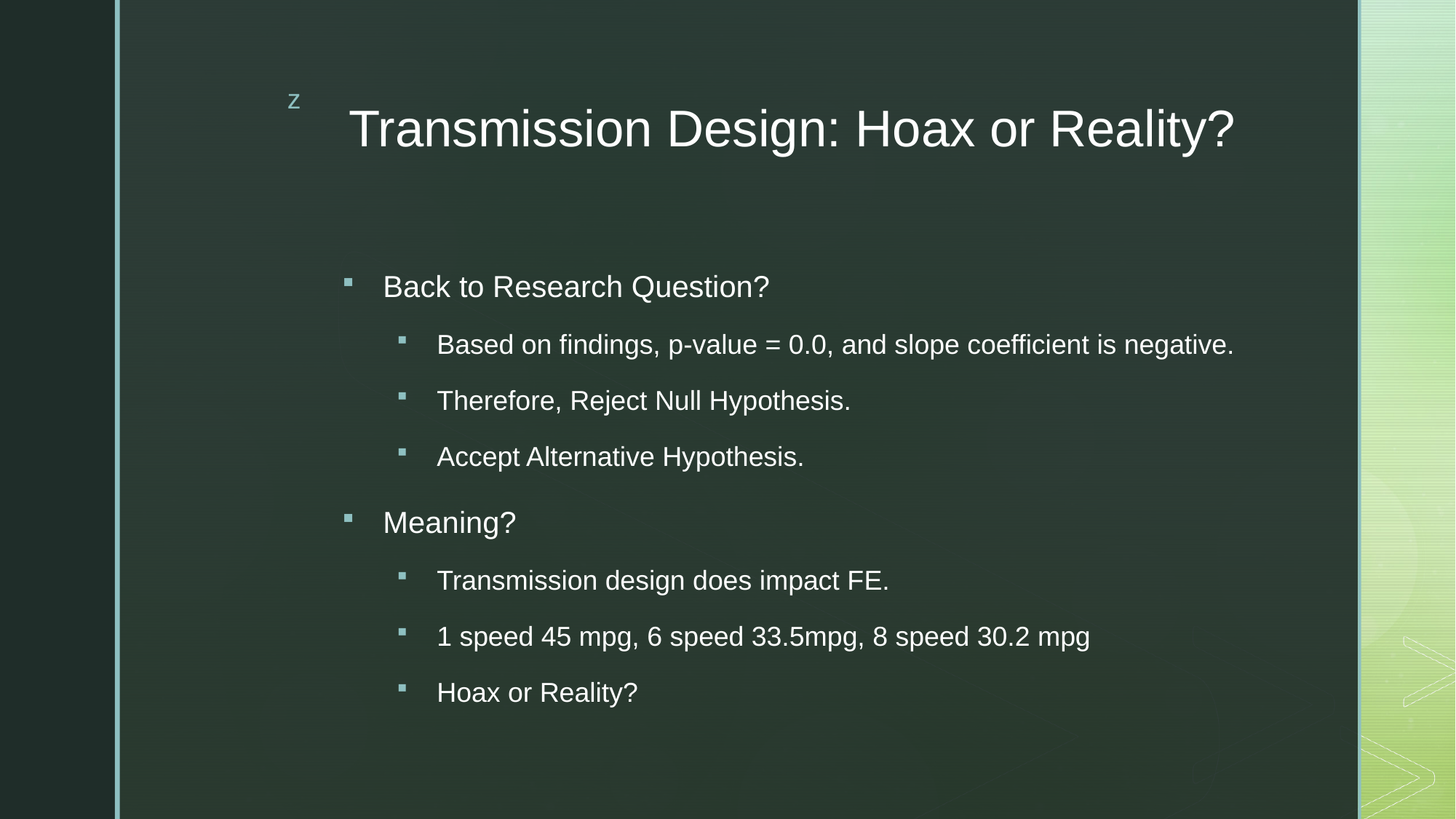

# Transmission Design: Hoax or Reality?
Back to Research Question?
Based on findings, p-value = 0.0, and slope coefficient is negative.
Therefore, Reject Null Hypothesis.
Accept Alternative Hypothesis.
Meaning?
Transmission design does impact FE.
1 speed 45 mpg, 6 speed 33.5mpg, 8 speed 30.2 mpg
Hoax or Reality?